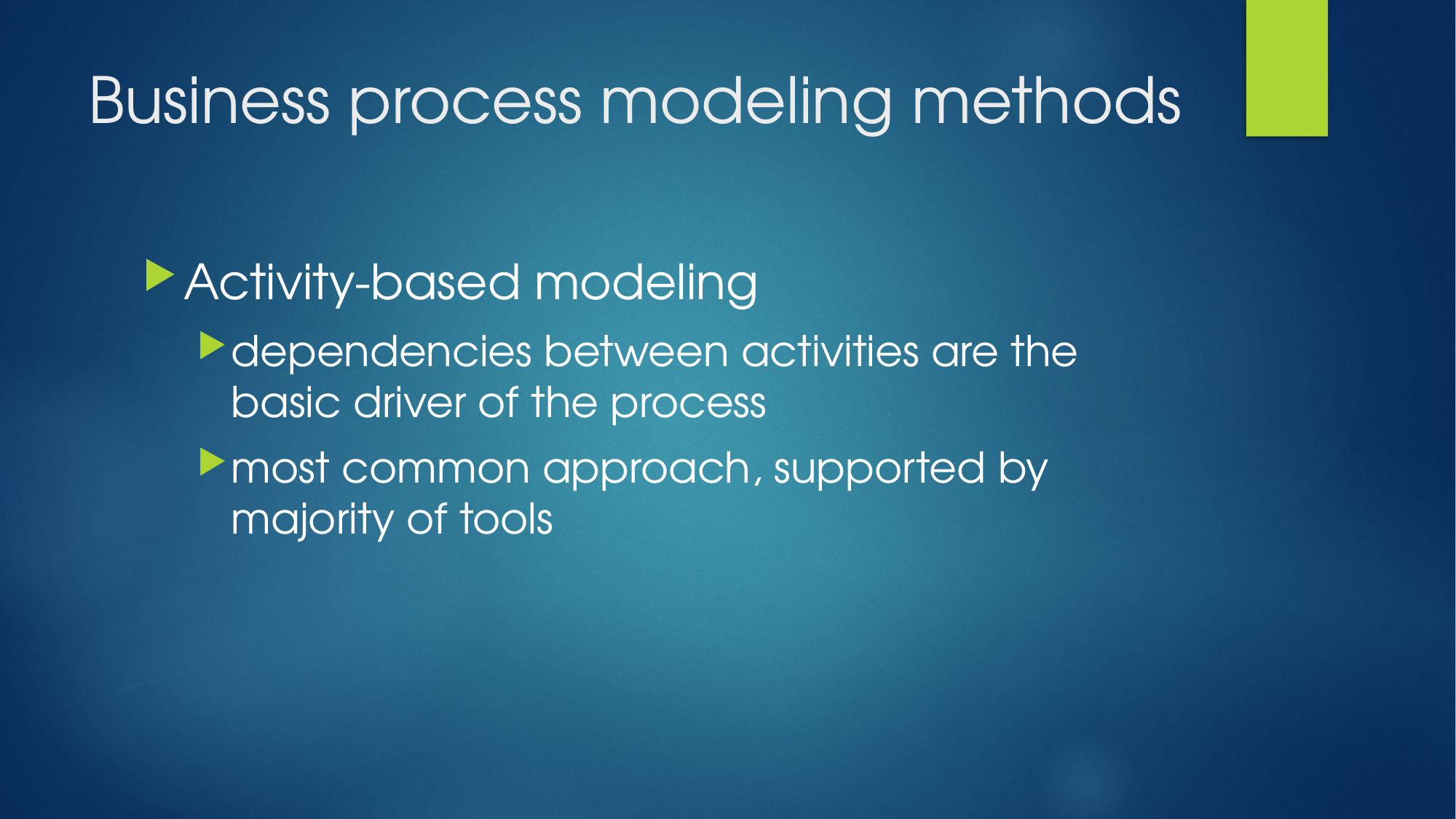

# Business process modeling methods
Activity-based modeling
dependencies between activities are the basic driver of the process
most common approach, supported by majority of tools